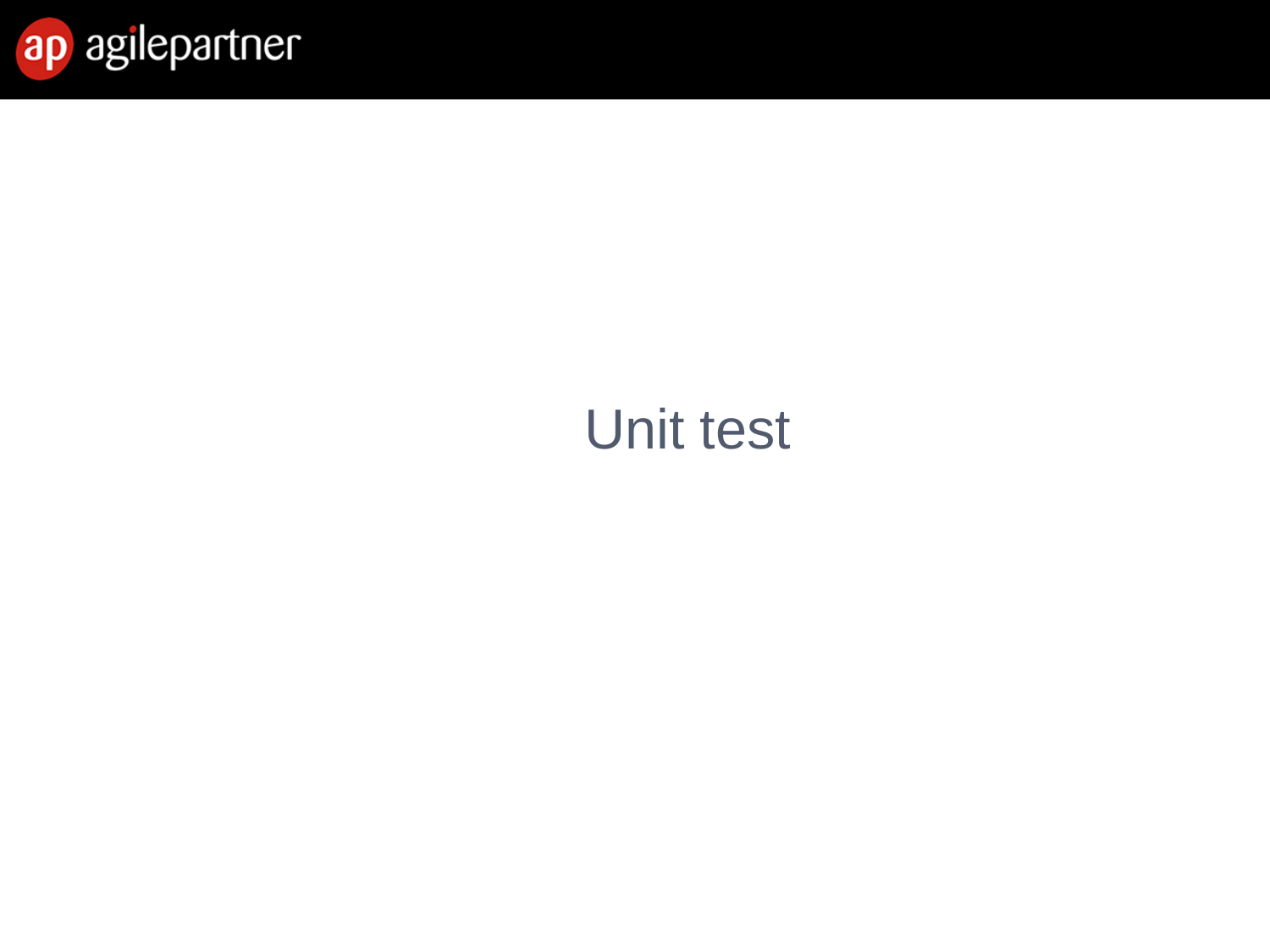

#

				Unit test
28 Feb. 2013
Introduction to agile methods
33